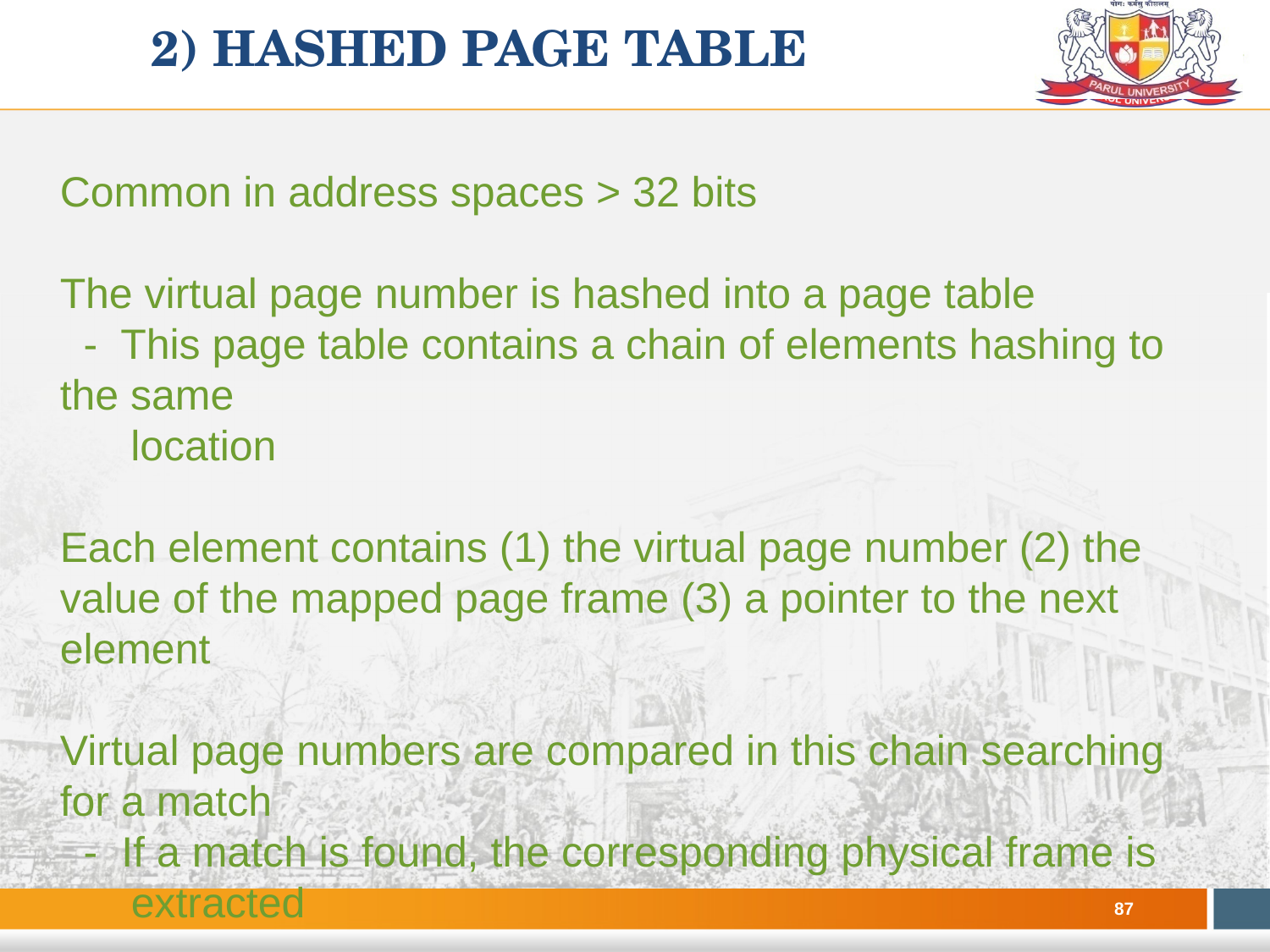

2) Hashed Page Table
Common in address spaces > 32 bits
The virtual page number is hashed into a page table
  -  This page table contains a chain of elements hashing to the same
      location
Each element contains (1) the virtual page number (2) the value of the mapped page frame (3) a pointer to the next element
Virtual page numbers are compared in this chain searching for a match
  -  If a match is found, the corresponding physical frame is
      extracted